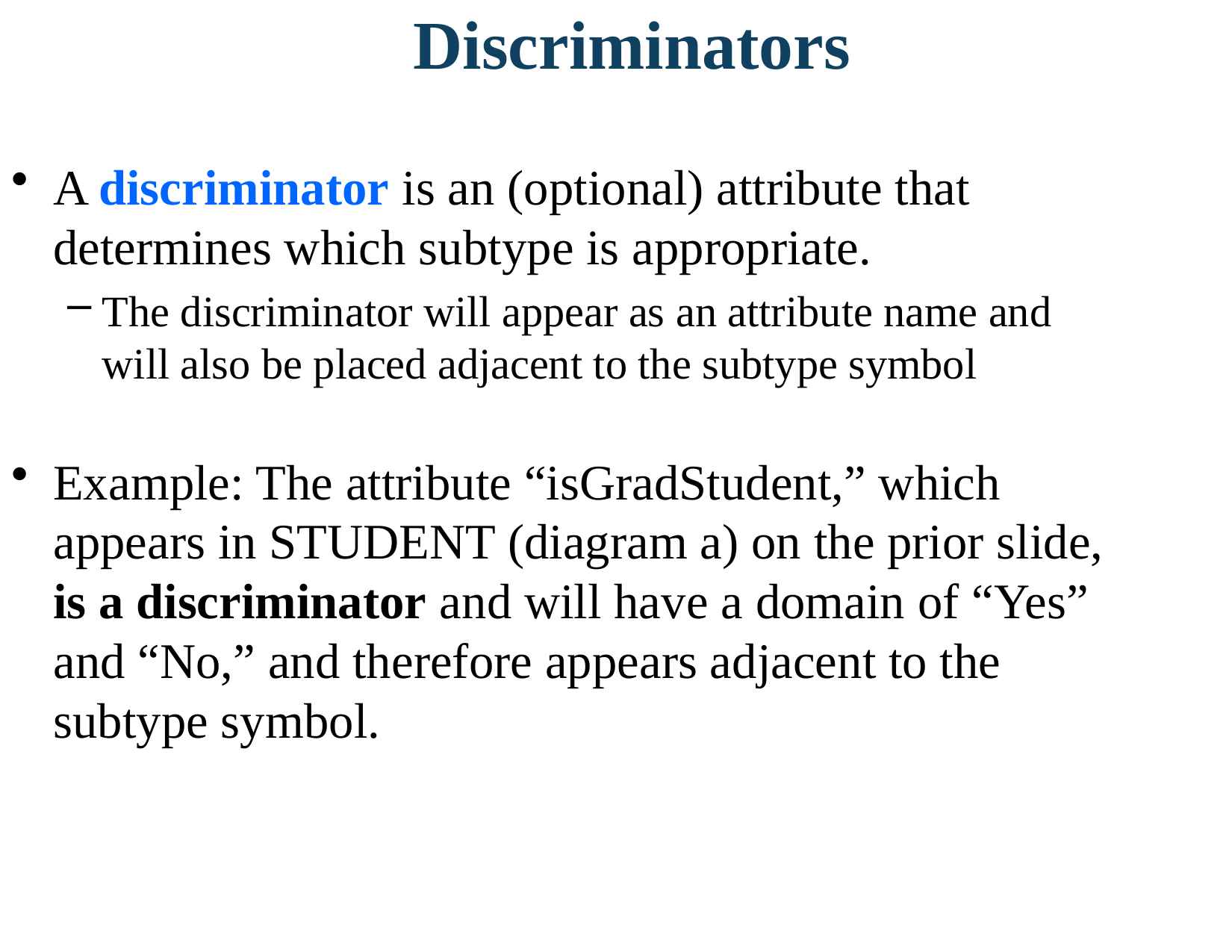

# Discriminators
A discriminator is an (optional) attribute that determines which subtype is appropriate.
The discriminator will appear as an attribute name and will also be placed adjacent to the subtype symbol
Example: The attribute “isGradStudent,” which appears in STUDENT (diagram a) on the prior slide, is a discriminator and will have a domain of “Yes” and “No,” and therefore appears adjacent to the subtype symbol.